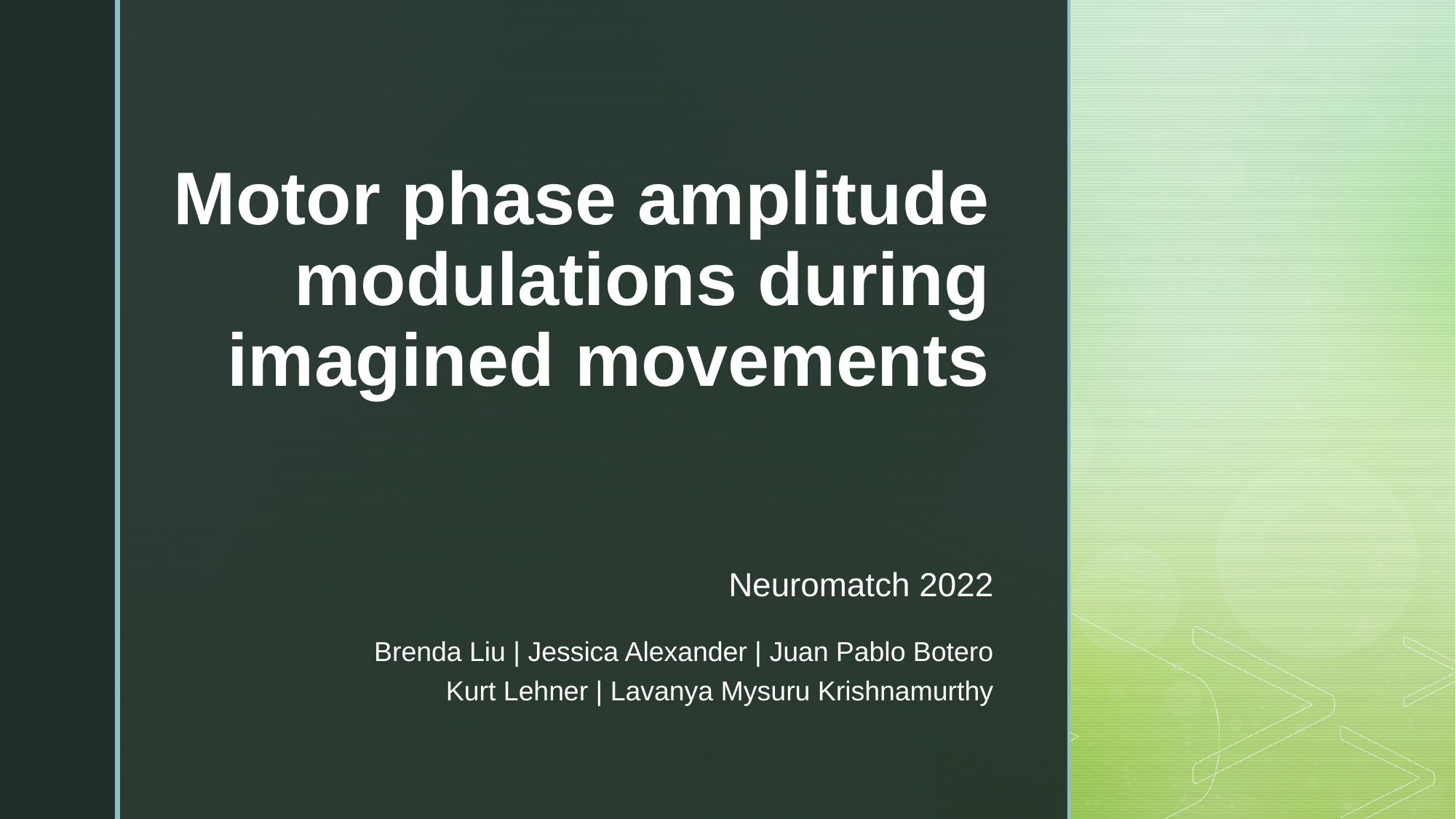

# Motor phase amplitude modulations during imagined movements
Neuromatch 2022
Brenda Liu | Jessica Alexander | Juan Pablo Botero
Kurt Lehner | Lavanya Mysuru Krishnamurthy